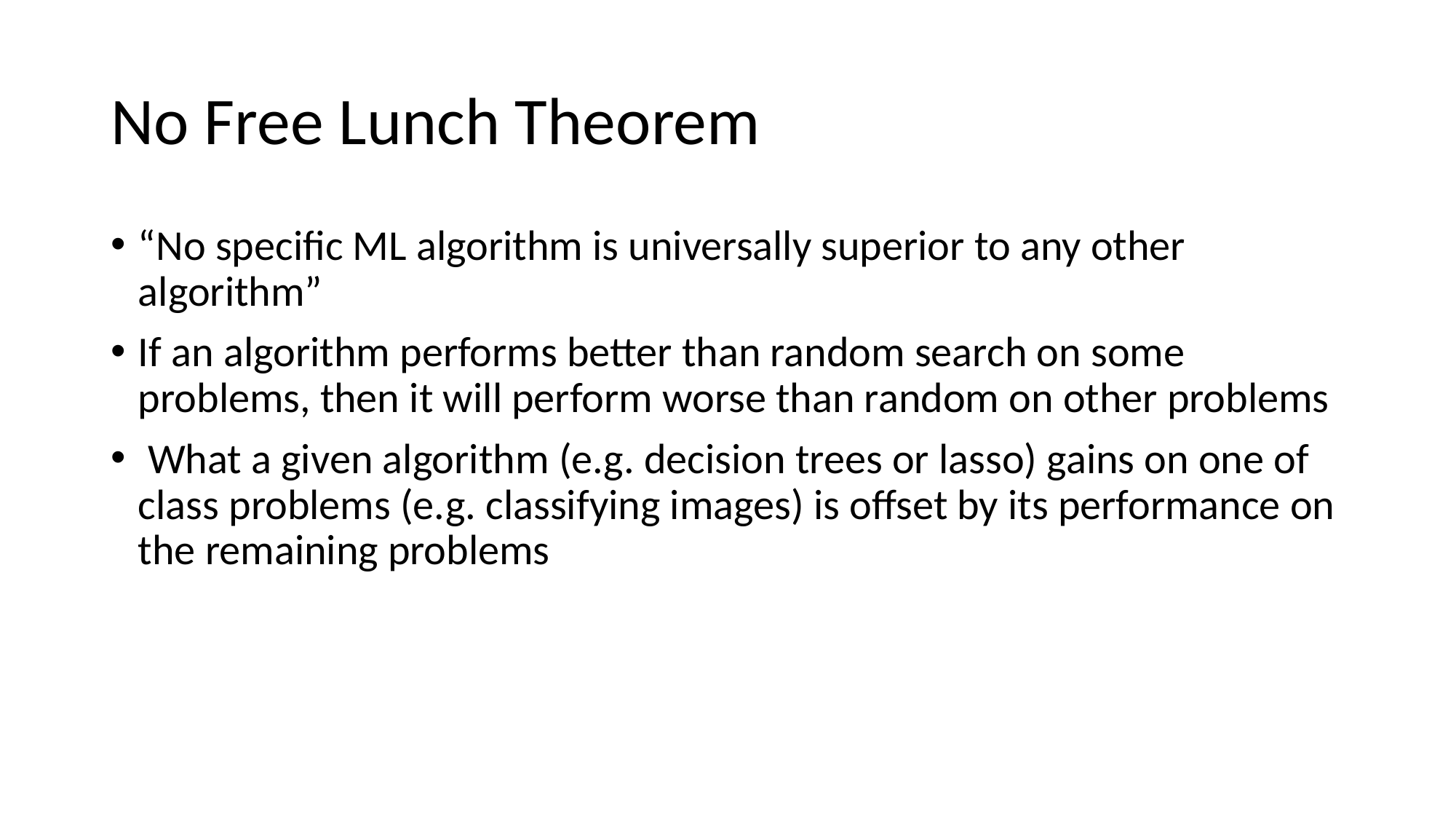

# No Free Lunch Theorem
“No specific ML algorithm is universally superior to any other algorithm”
If an algorithm performs better than random search on some problems, then it will perform worse than random on other problems
 What a given algorithm (e.g. decision trees or lasso) gains on one of class problems (e.g. classifying images) is offset by its performance on the remaining problems